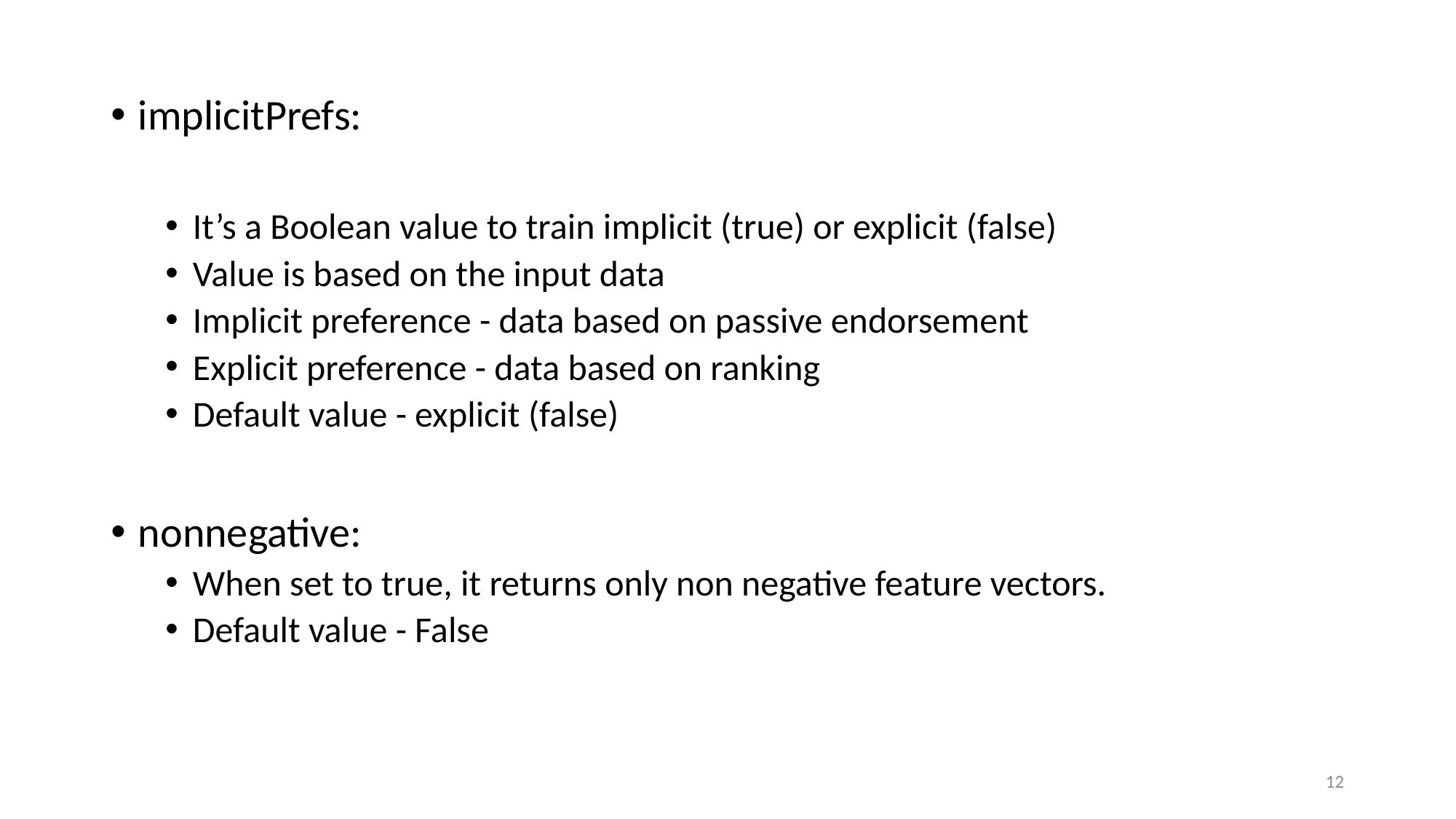

implicitPrefs:

It’s a Boolean value to train implicit (true) or explicit (false)
Value is based on the input data
Implicit preference - data based on passive endorsement
Explicit preference - data based on ranking
Default value - explicit (false)

nonnegative:
When set to true, it returns only non negative feature vectors.
Default value - False

12